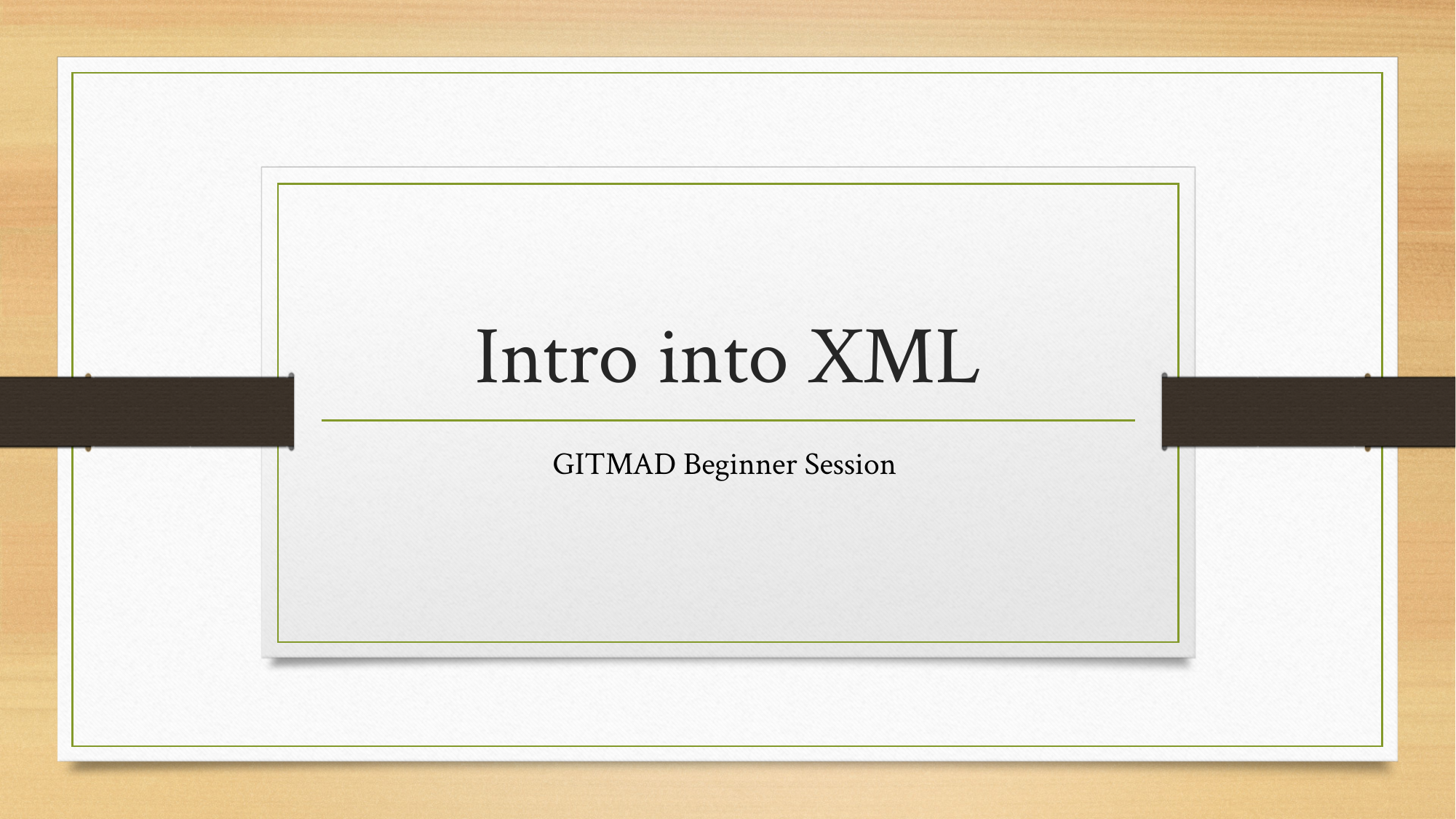

# Intro into XML
GITMAD Beginner Session